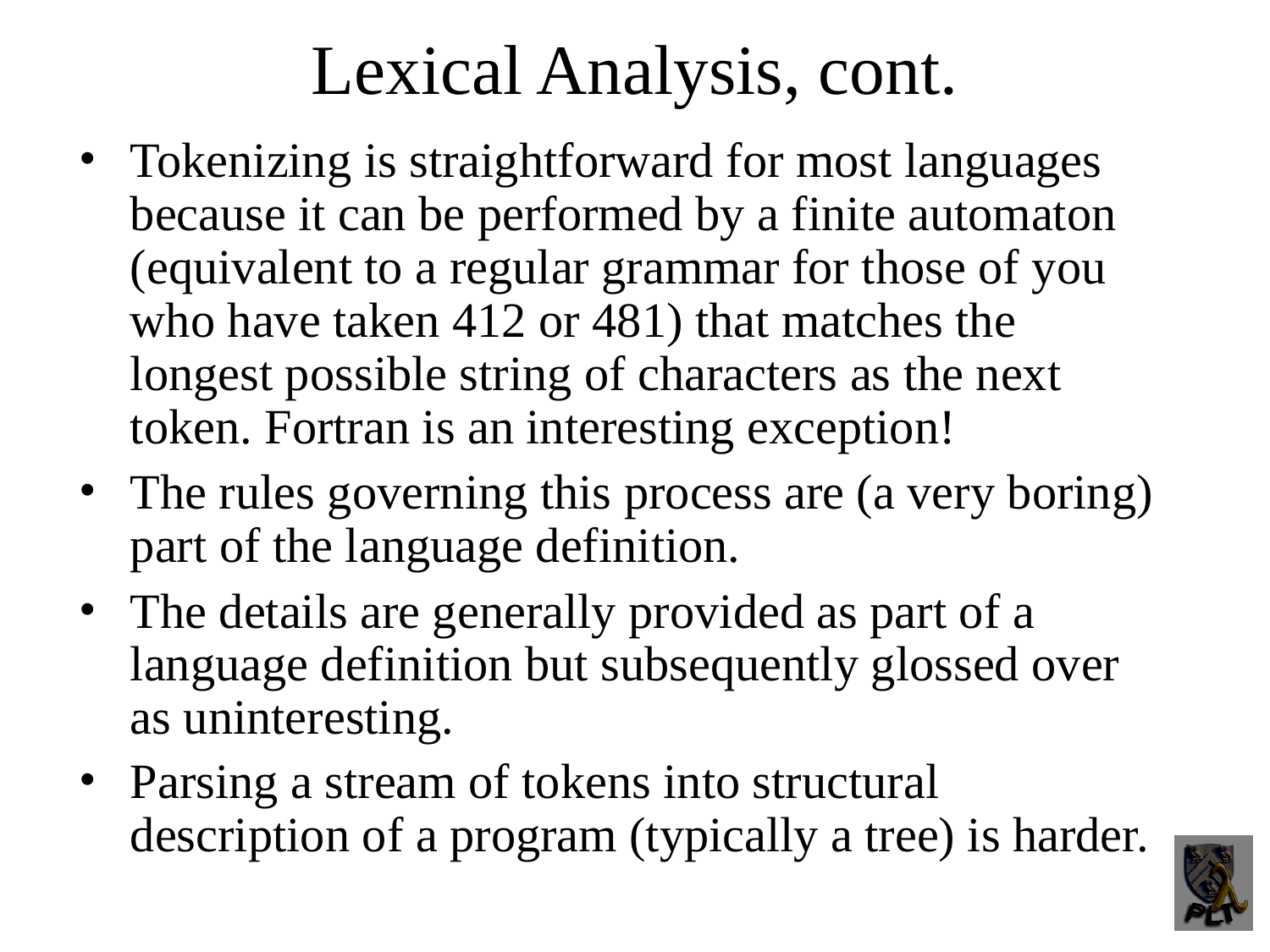

Lexical Analysis, cont.
Tokenizing is straightforward for most languages because it can be performed by a finite automaton (equivalent to a regular grammar for those of you who have taken 412 or 481) that matches the longest possible string of characters as the next token. Fortran is an interesting exception!
The rules governing this process are (a very boring) part of the language definition.
The details are generally provided as part of a language definition but subsequently glossed over as uninteresting.
Parsing a stream of tokens into structural description of a program (typically a tree) is harder.